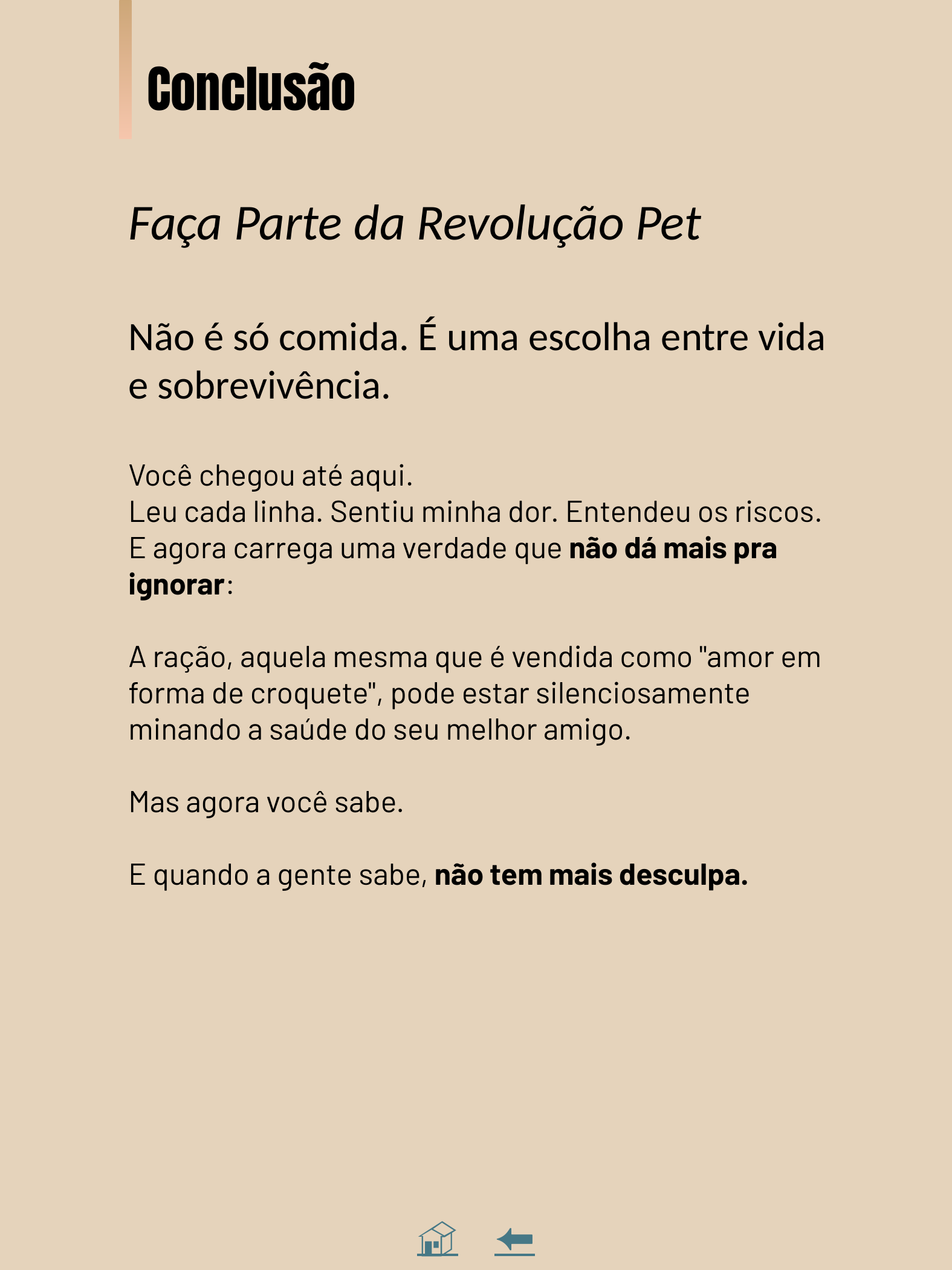

Conclusão

Faça Parte da Revolução Pet

Não é só comida. É uma escolha entre vida e sobrevivência.

Você chegou até aqui.
Leu cada linha. Sentiu minha dor. Entendeu os riscos. E agora carrega uma verdade que não dá mais pra ignorar:

A ração, aquela mesma que é vendida como "amor em forma de croquete", pode estar silenciosamente minando a saúde do seu melhor amigo.

Mas agora você sabe.
E quando a gente sabe, não tem mais desculpa.

🏠    ⬅️